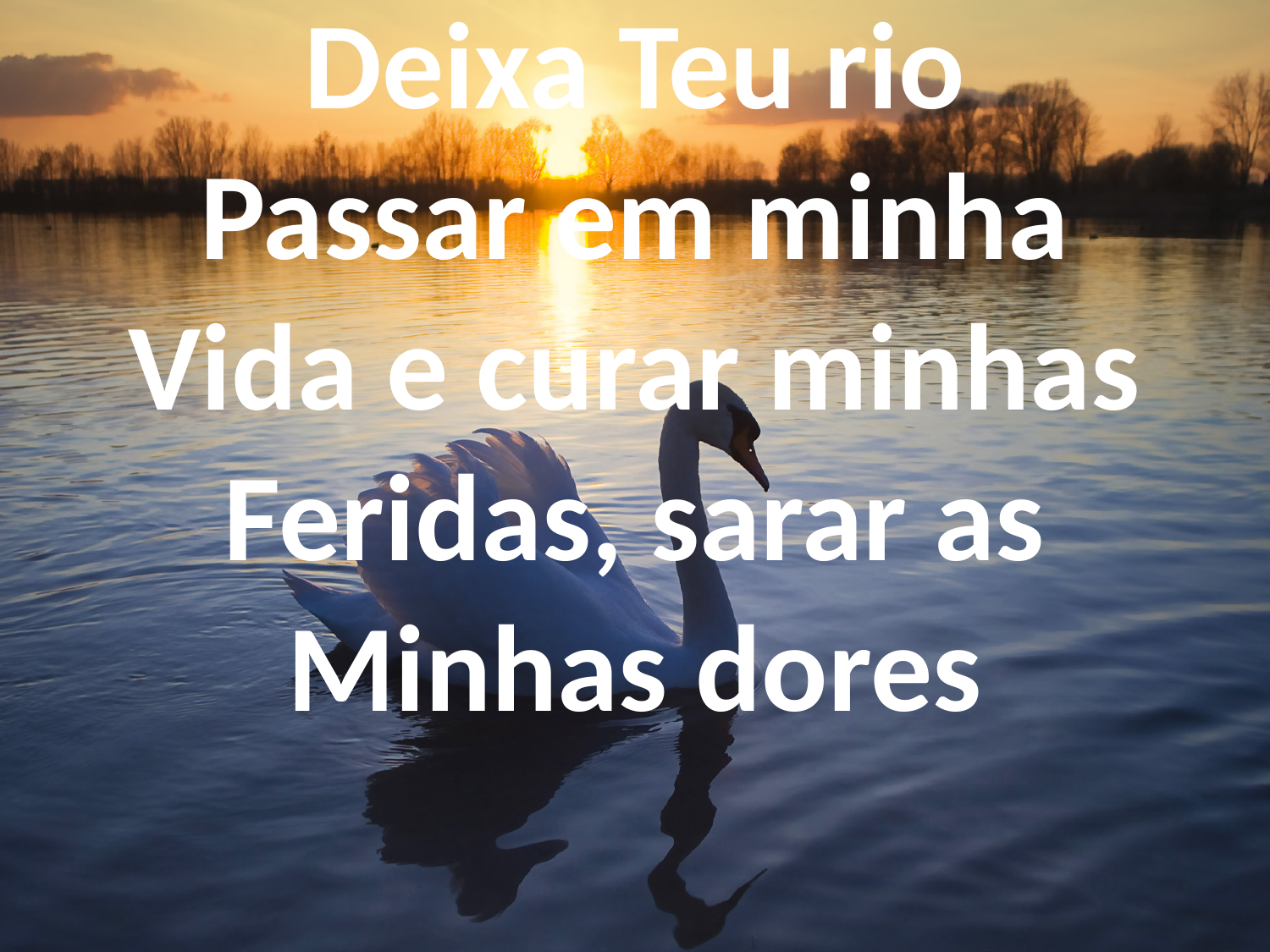

Deixa Teu rio
Passar em minha
Vida e curar minhas
Feridas, sarar as
Minhas dores